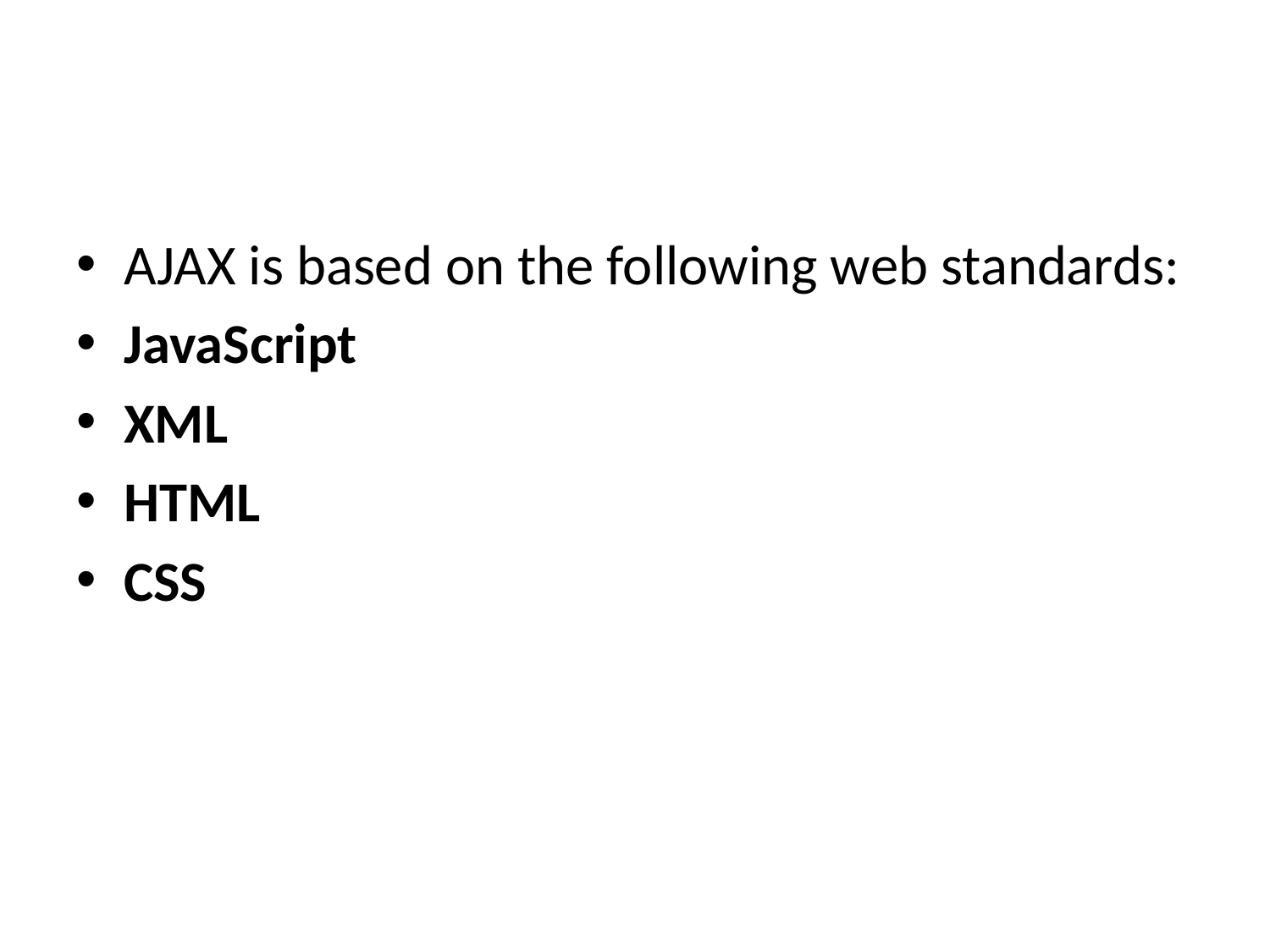

#
AJAX is based on the following web standards:
JavaScript
XML
HTML
CSS